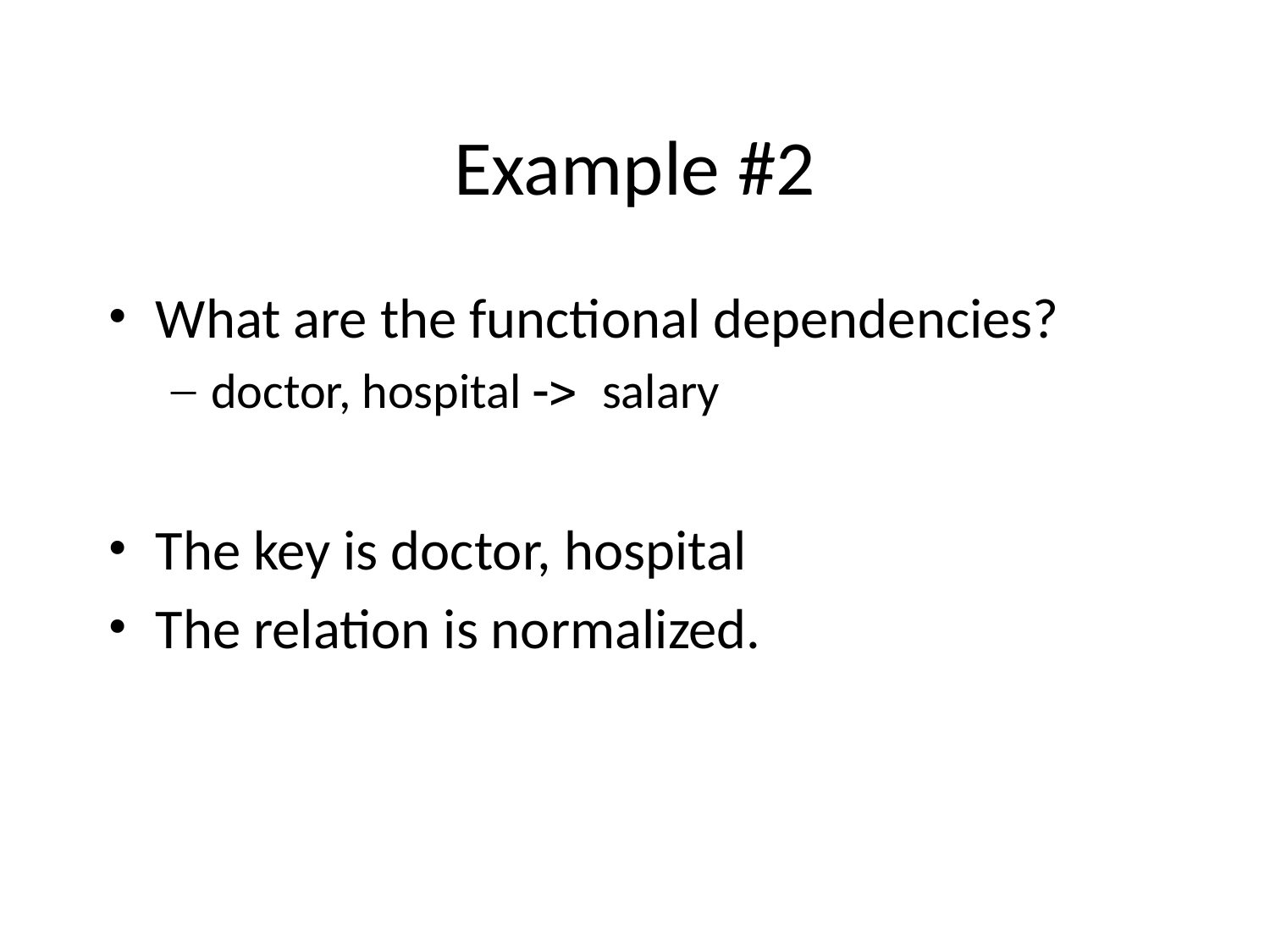

# Example #2
What are the functional dependencies?
doctor, hospital −> salary

The key is doctor, hospital
The relation is normalized.